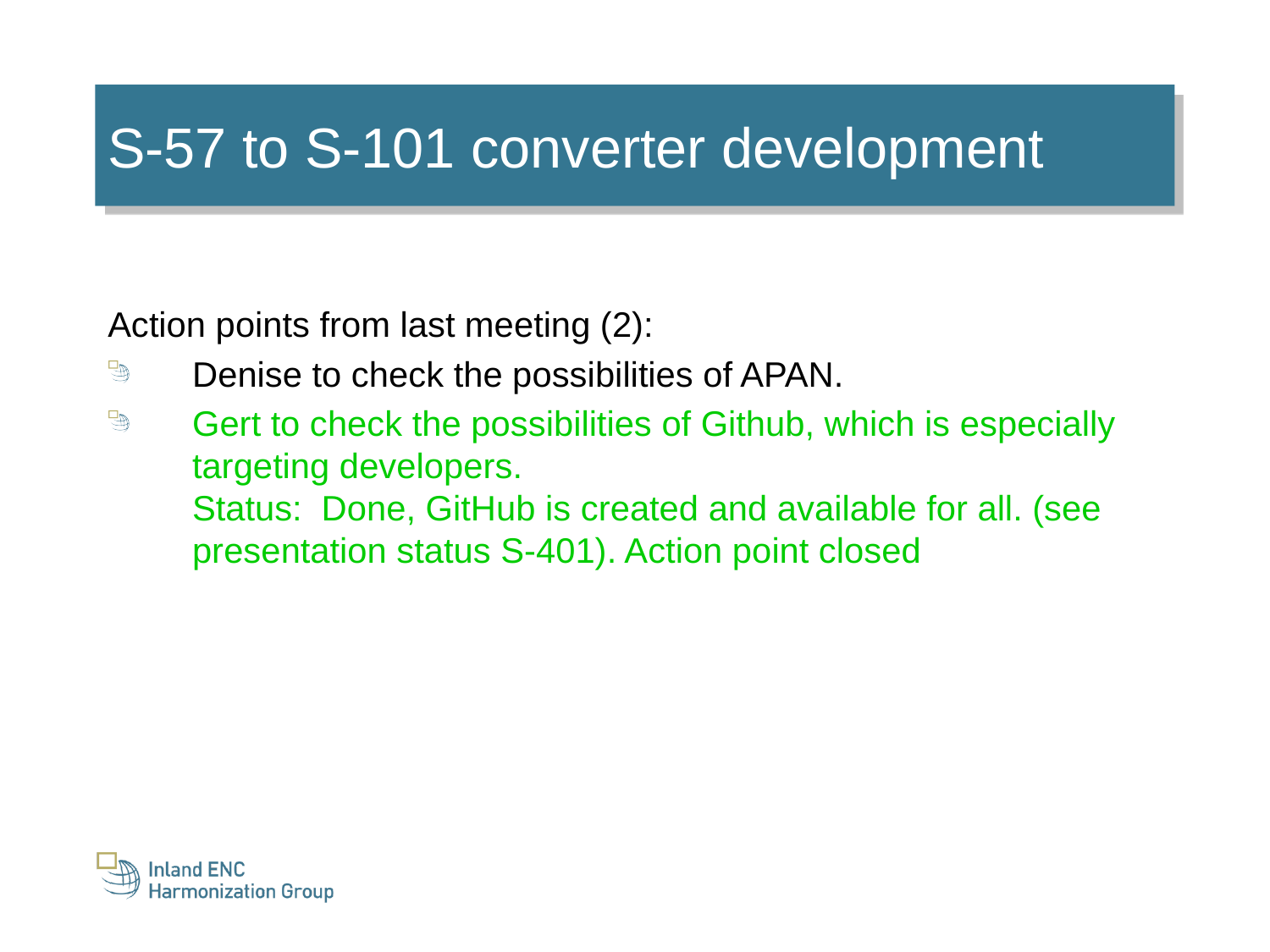

S-57 to S-101 converter development
Action points from last meeting (2):
Denise to check the possibilities of APAN.
Gert to check the possibilities of Github, which is especially targeting developers.
Status:  Done, GitHub is created and available for all. (see presentation status S-401). Action point closed